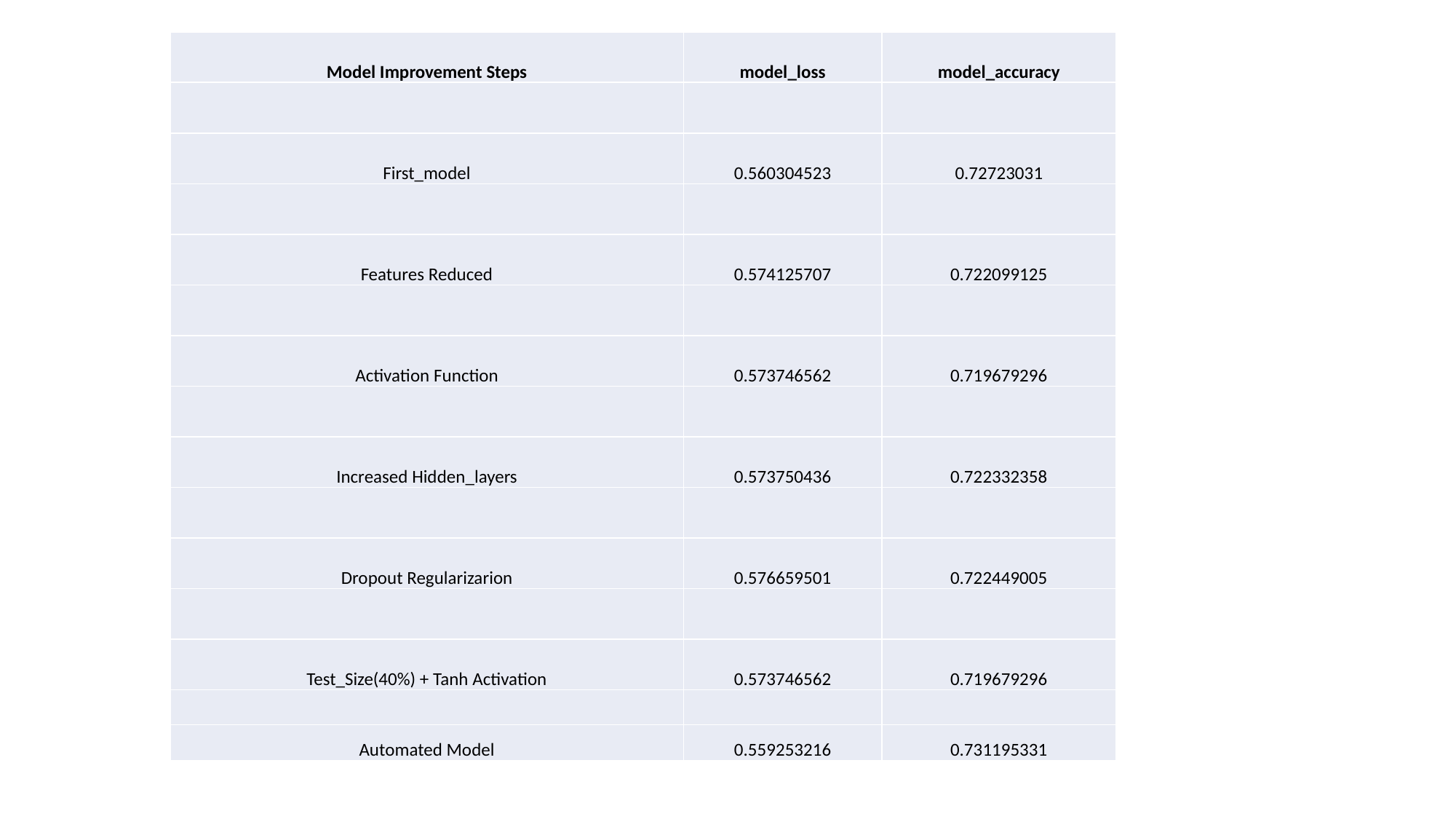

| Model Improvement Steps | model\_loss | model\_accuracy |
| --- | --- | --- |
|  |  |  |
| First\_model | 0.560304523 | 0.72723031 |
|  |  |  |
| Features Reduced | 0.574125707 | 0.722099125 |
|  |  |  |
| Activation Function | 0.573746562 | 0.719679296 |
|  |  |  |
| Increased Hidden\_layers | 0.573750436 | 0.722332358 |
|  |  |  |
| Dropout Regularizarion | 0.576659501 | 0.722449005 |
|  |  |  |
| Test\_Size(40%) + Tanh Activation | 0.573746562 | 0.719679296 |
|  |  |  |
| Automated Model | 0.559253216 | 0.731195331 |